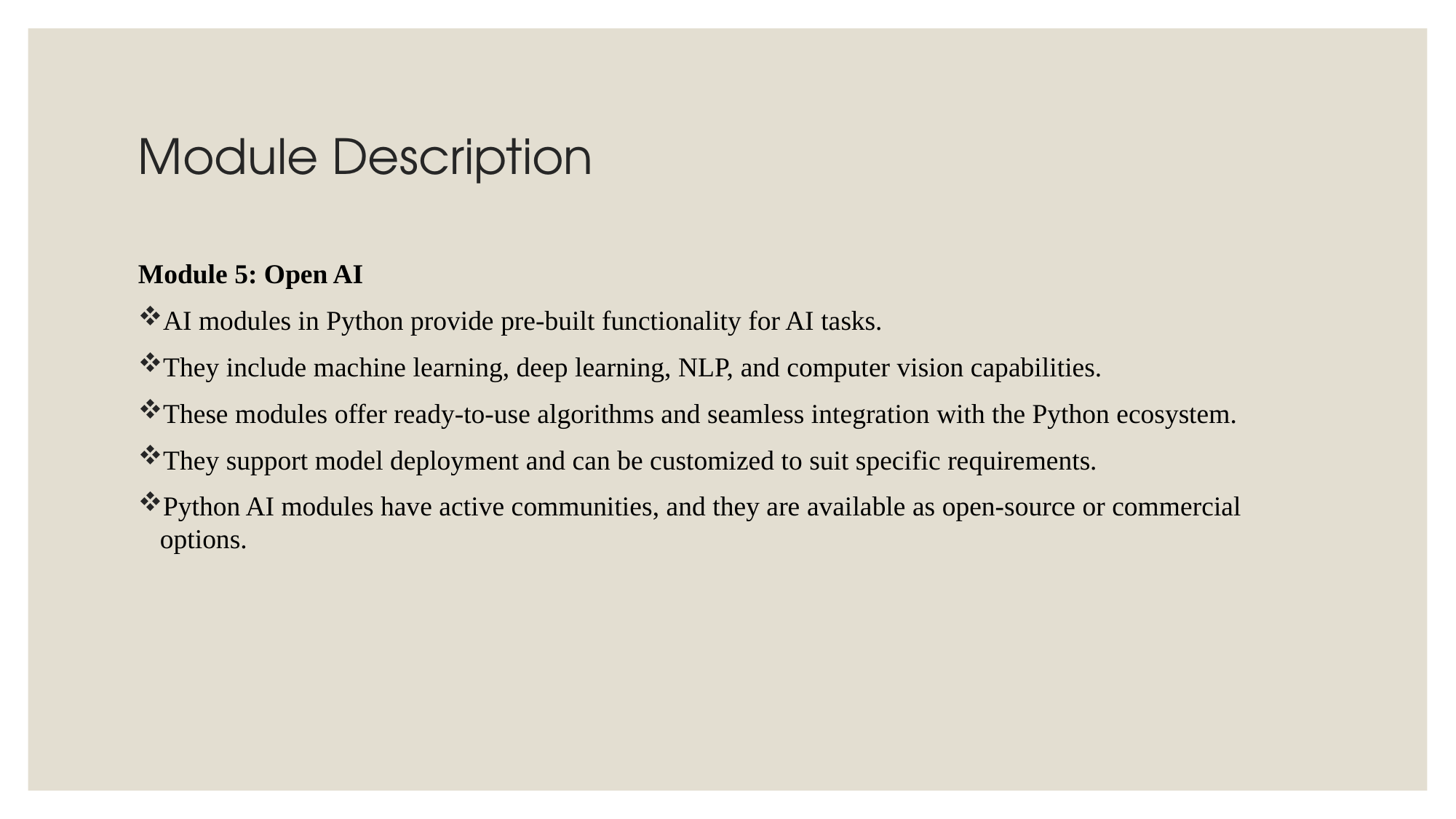

# Module Description
Module 5: Open AI
AI modules in Python provide pre-built functionality for AI tasks.
They include machine learning, deep learning, NLP, and computer vision capabilities.
These modules offer ready-to-use algorithms and seamless integration with the Python ecosystem.
They support model deployment and can be customized to suit specific requirements.
Python AI modules have active communities, and they are available as open-source or commercial options.